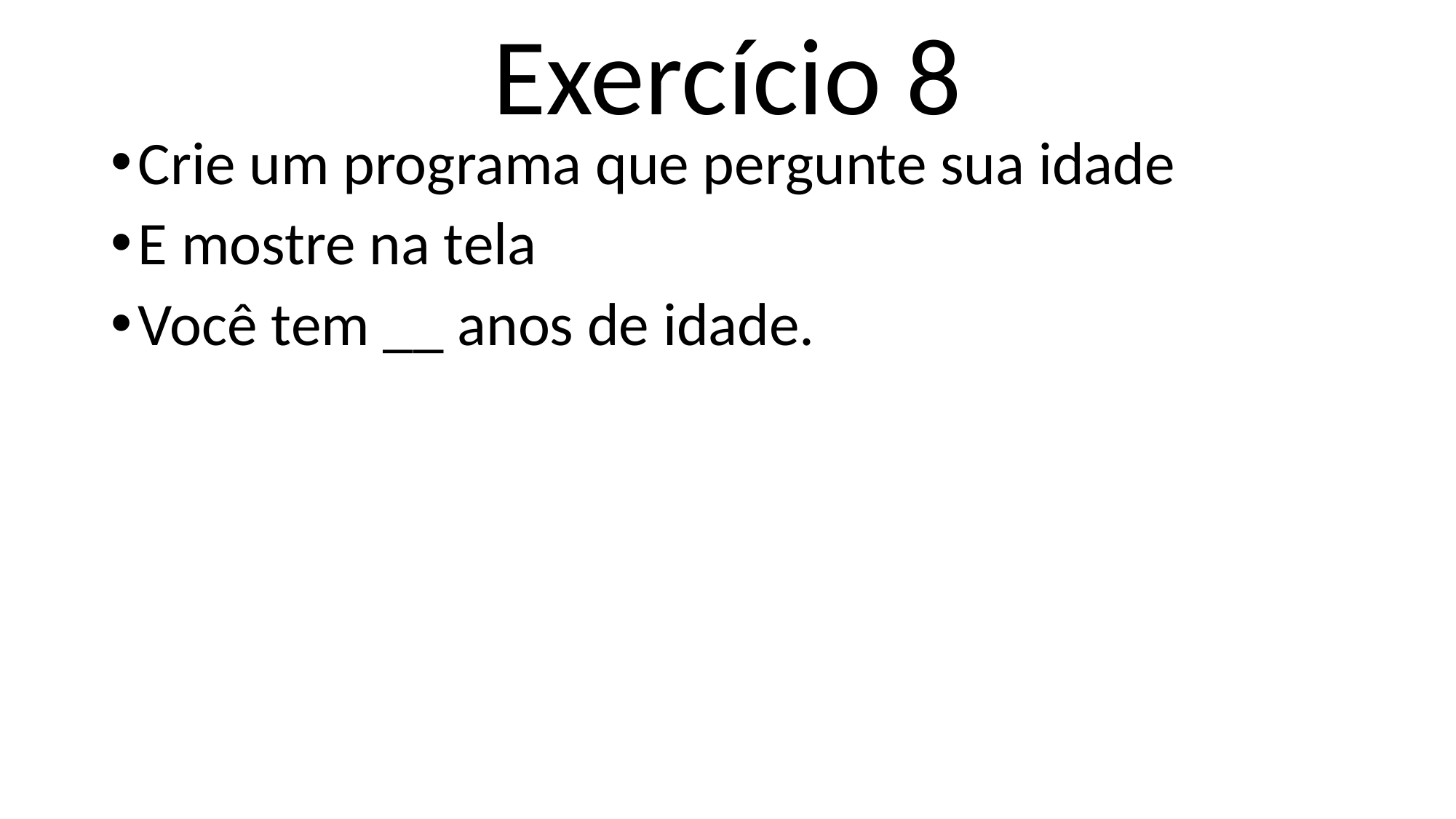

# Exercício 8
Crie um programa que pergunte sua idade
E mostre na tela
Você tem __ anos de idade.